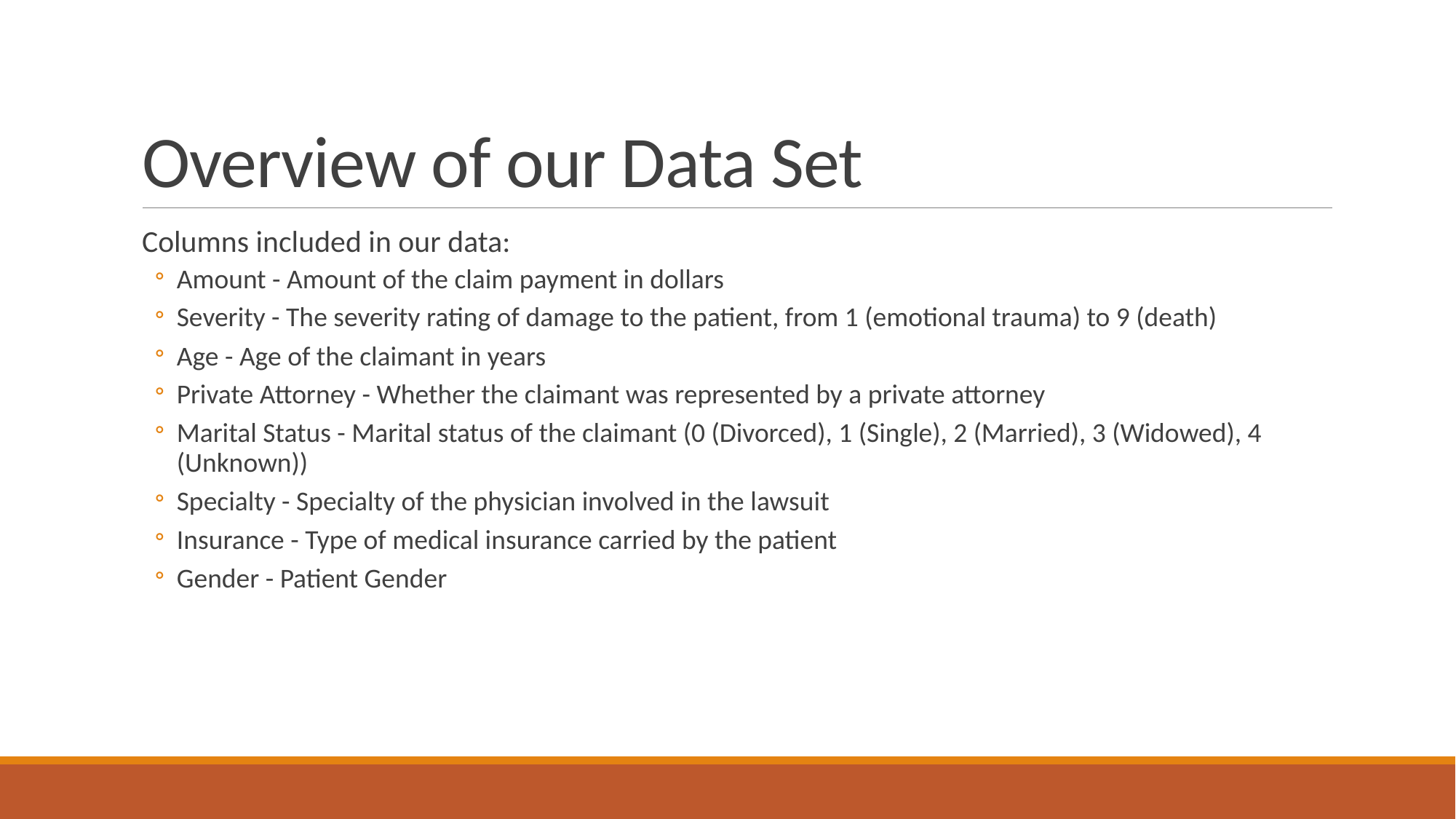

# Overview of our Data Set
Columns included in our data:
Amount - Amount of the claim payment in dollars
Severity - The severity rating of damage to the patient, from 1 (emotional trauma) to 9 (death)
Age - Age of the claimant in years
Private Attorney - Whether the claimant was represented by a private attorney
Marital Status - Marital status of the claimant (0 (Divorced), 1 (Single), 2 (Married), 3 (Widowed), 4 (Unknown))
Specialty - Specialty of the physician involved in the lawsuit
Insurance - Type of medical insurance carried by the patient
Gender - Patient Gender